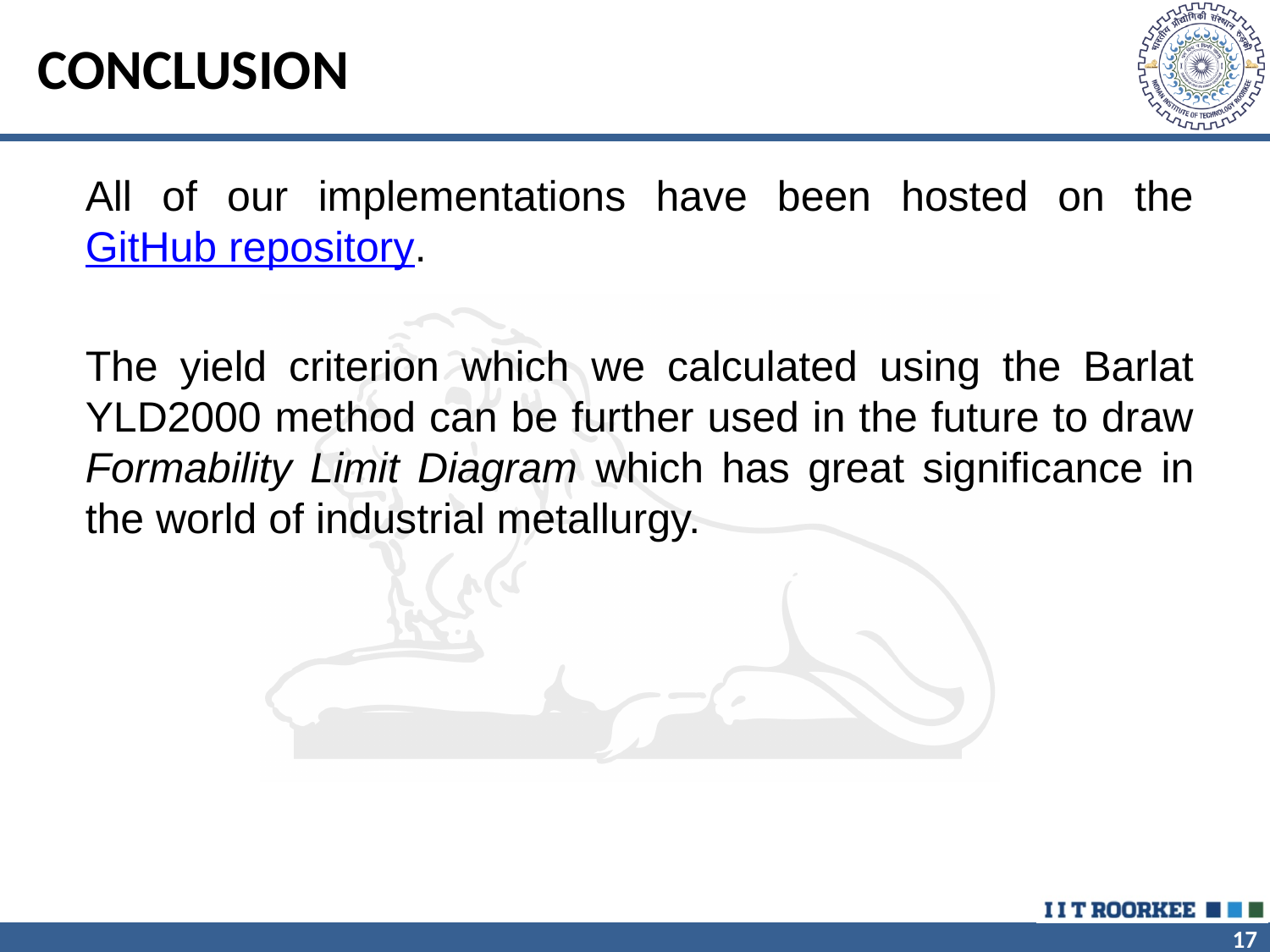

# CONCLUSION
	All of our implementations have been hosted on the GitHub repository.

	The yield criterion which we calculated using the Barlat YLD2000 method can be further used in the future to draw Formability Limit Diagram which has great significance in the world of industrial metallurgy.